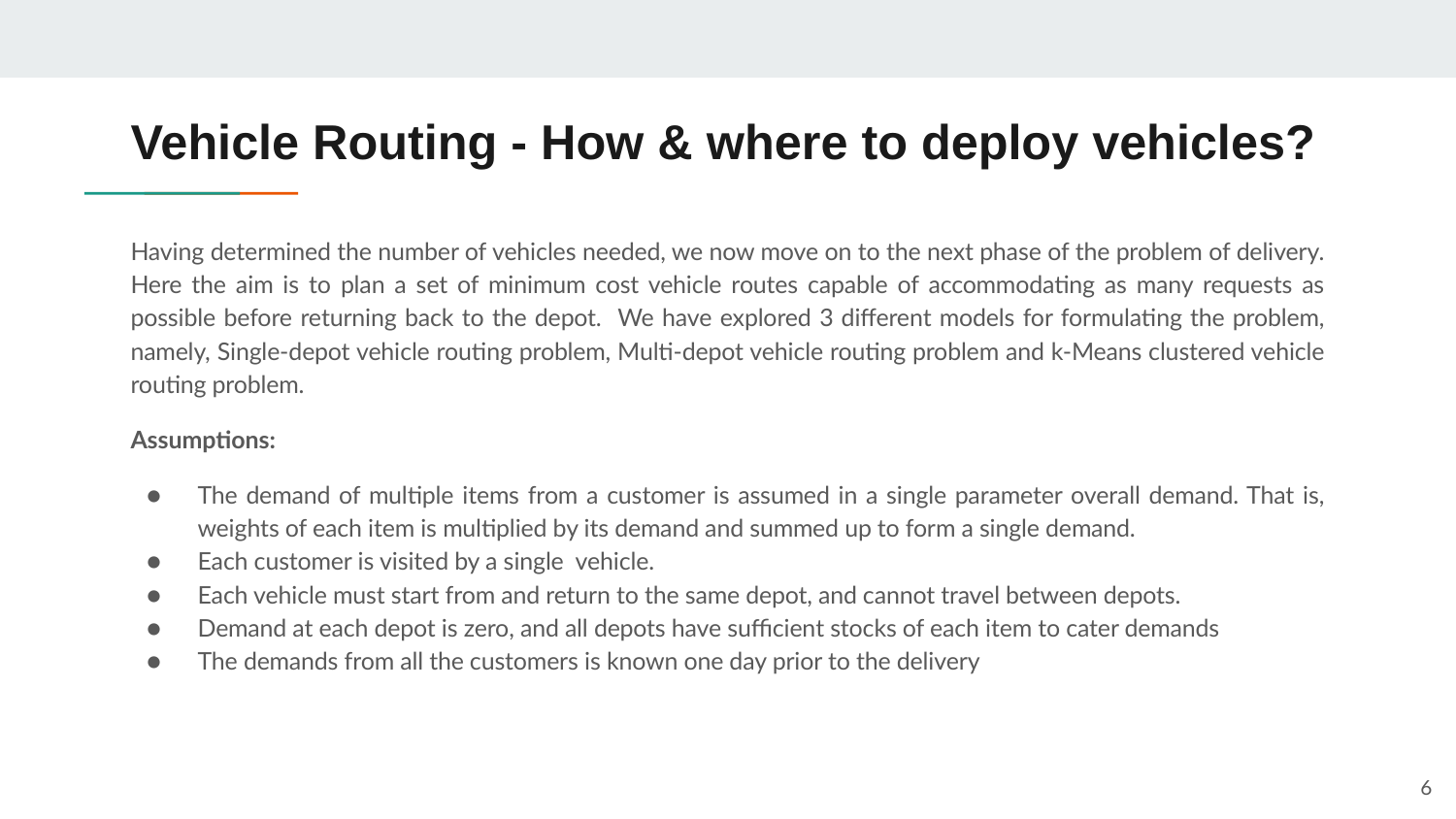

# Vehicle Routing - How & where to deploy vehicles?
Having determined the number of vehicles needed, we now move on to the next phase of the problem of delivery. Here the aim is to plan a set of minimum cost vehicle routes capable of accommodating as many requests as possible before returning back to the depot.  We have explored 3 different models for formulating the problem, namely, Single-depot vehicle routing problem, Multi-depot vehicle routing problem and k-Means clustered vehicle routing problem.
Assumptions:
The demand of multiple items from a customer is assumed in a single parameter overall demand. That is, weights of each item is multiplied by its demand and summed up to form a single demand.
Each customer is visited by a single  vehicle.
Each vehicle must start from and return to the same depot, and cannot travel between depots.
Demand at each depot is zero, and all depots have sufficient stocks of each item to cater demands
The demands from all the customers is known one day prior to the delivery
6